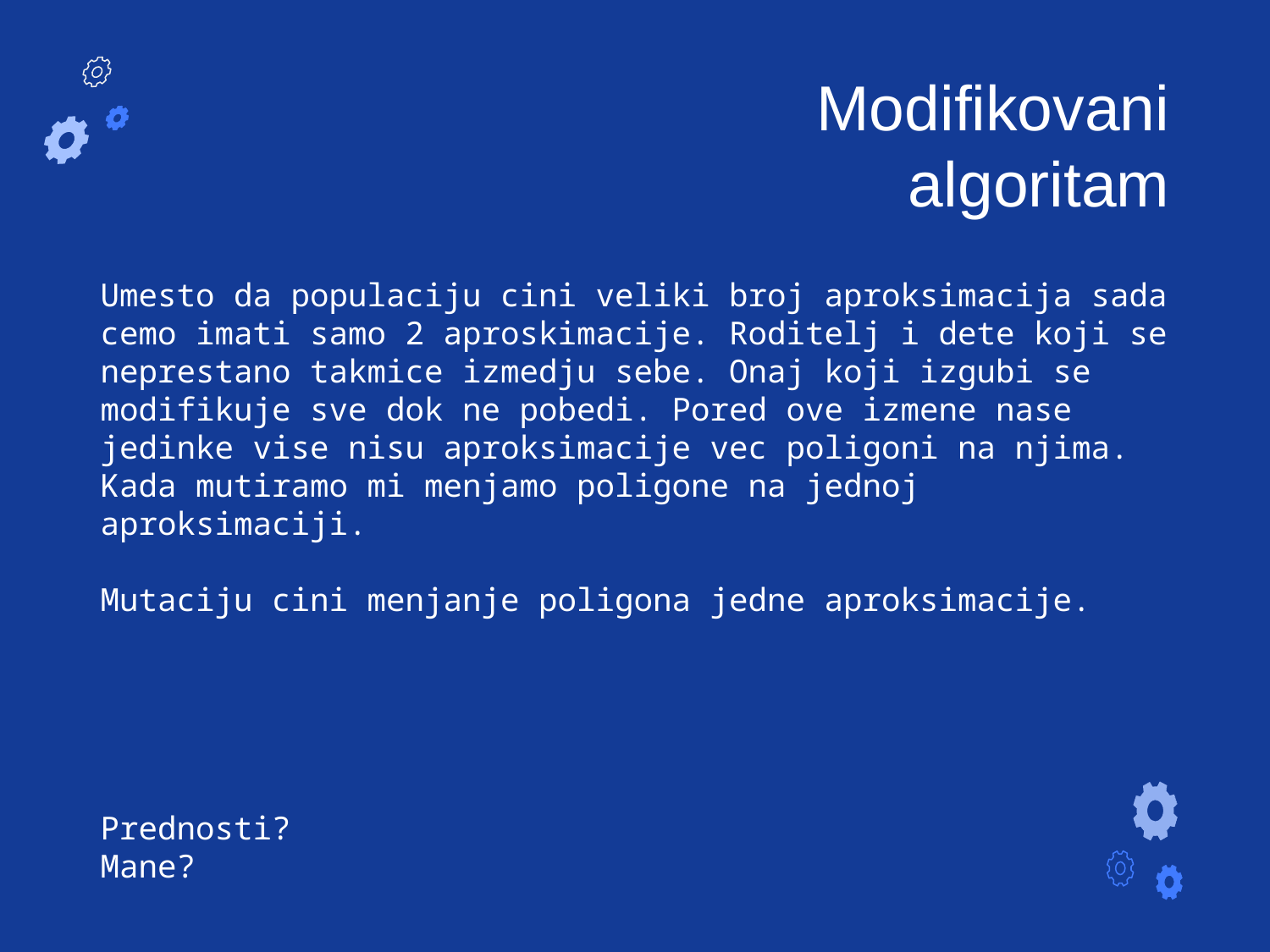

# Modifikovani algoritam

Umesto da populaciju cini veliki broj aproksimacija sada cemo imati samo 2 aproskimacije. Roditelj i dete koji se neprestano takmice izmedju sebe. Onaj koji izgubi se modifikuje sve dok ne pobedi. Pored ove izmene nase jedinke vise nisu aproksimacije vec poligoni na njima. Kada mutiramo mi menjamo poligone na jednoj aproksimaciji.

Mutaciju cini menjanje poligona jedne aproksimacije.

Prednosti?
Mane?